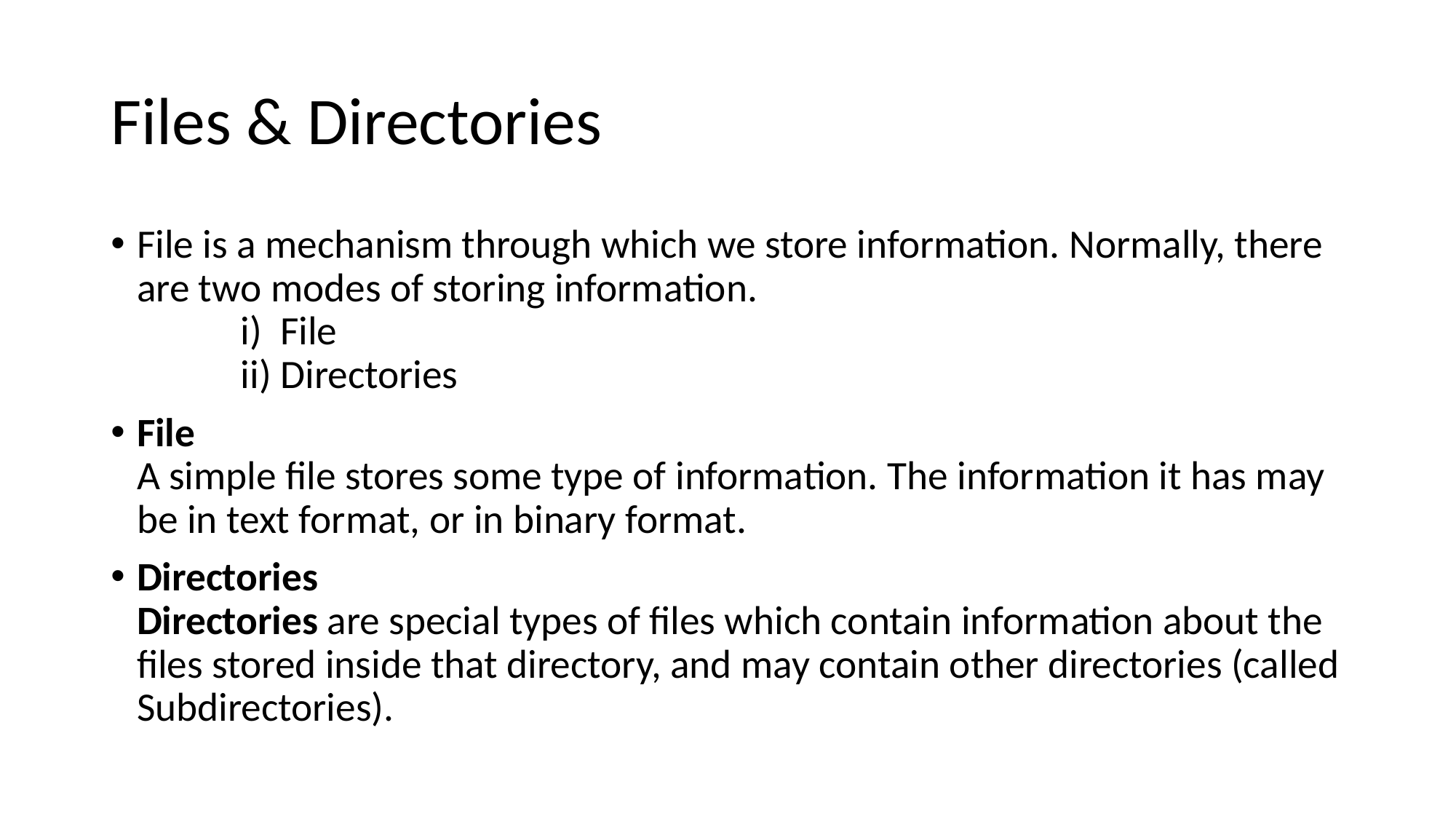

# Files & Directories
File is a mechanism through which we store information. Normally, there are two modes of storing information.
	i)  File
	ii) Directories
File
A simple file stores some type of information. The information it has may be in text format, or in binary format.
Directories
Directories are special types of files which contain information about the files stored inside that directory, and may contain other directories (called Subdirectories).